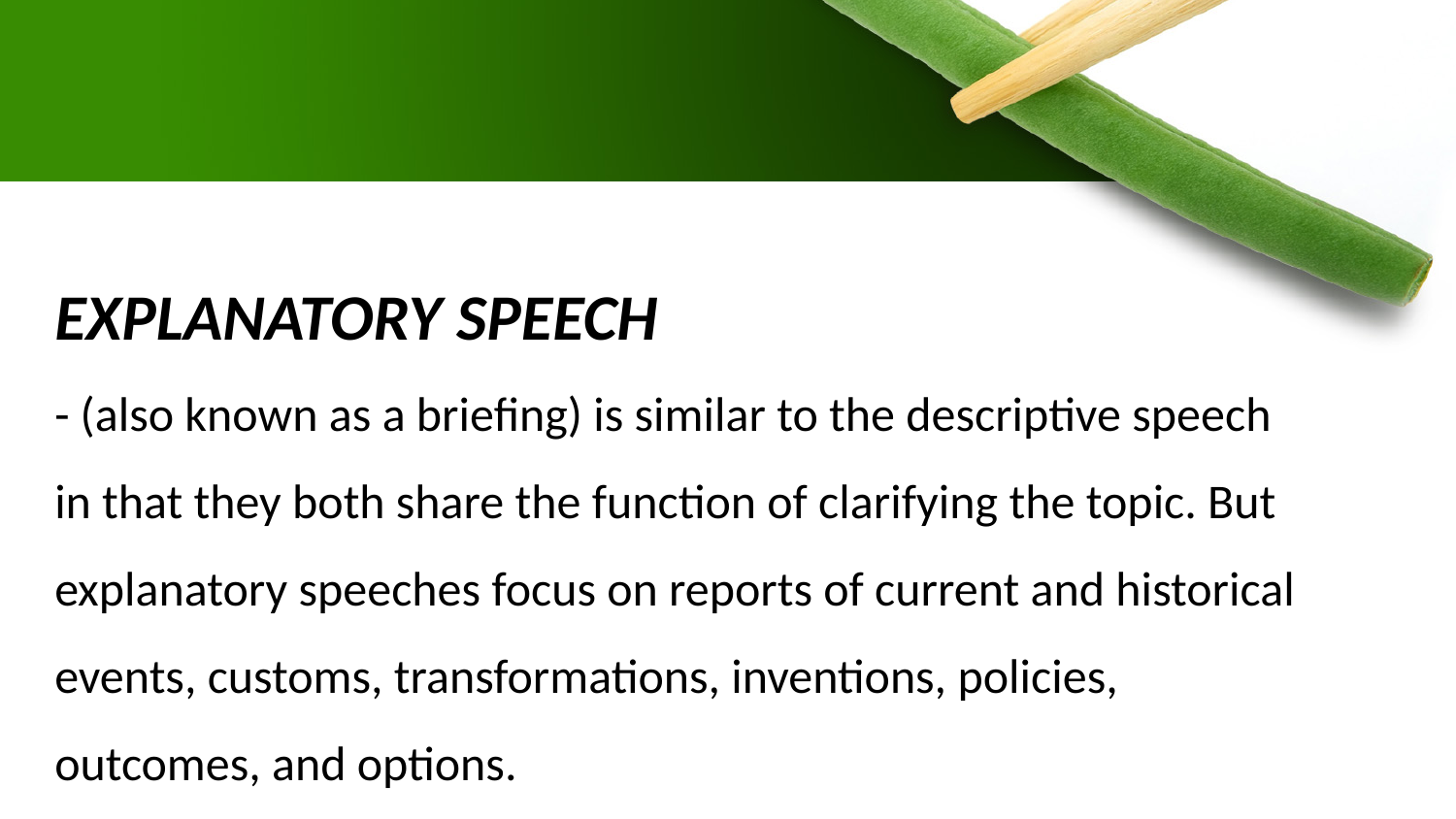

# EXPLANATORY SPEECH - (also known as a briefing) is similar to the descriptive speech in that they both share the function of clarifying the topic. But explanatory speeches focus on reports of current and historical events, customs, transformations, inventions, policies, outcomes, and options.